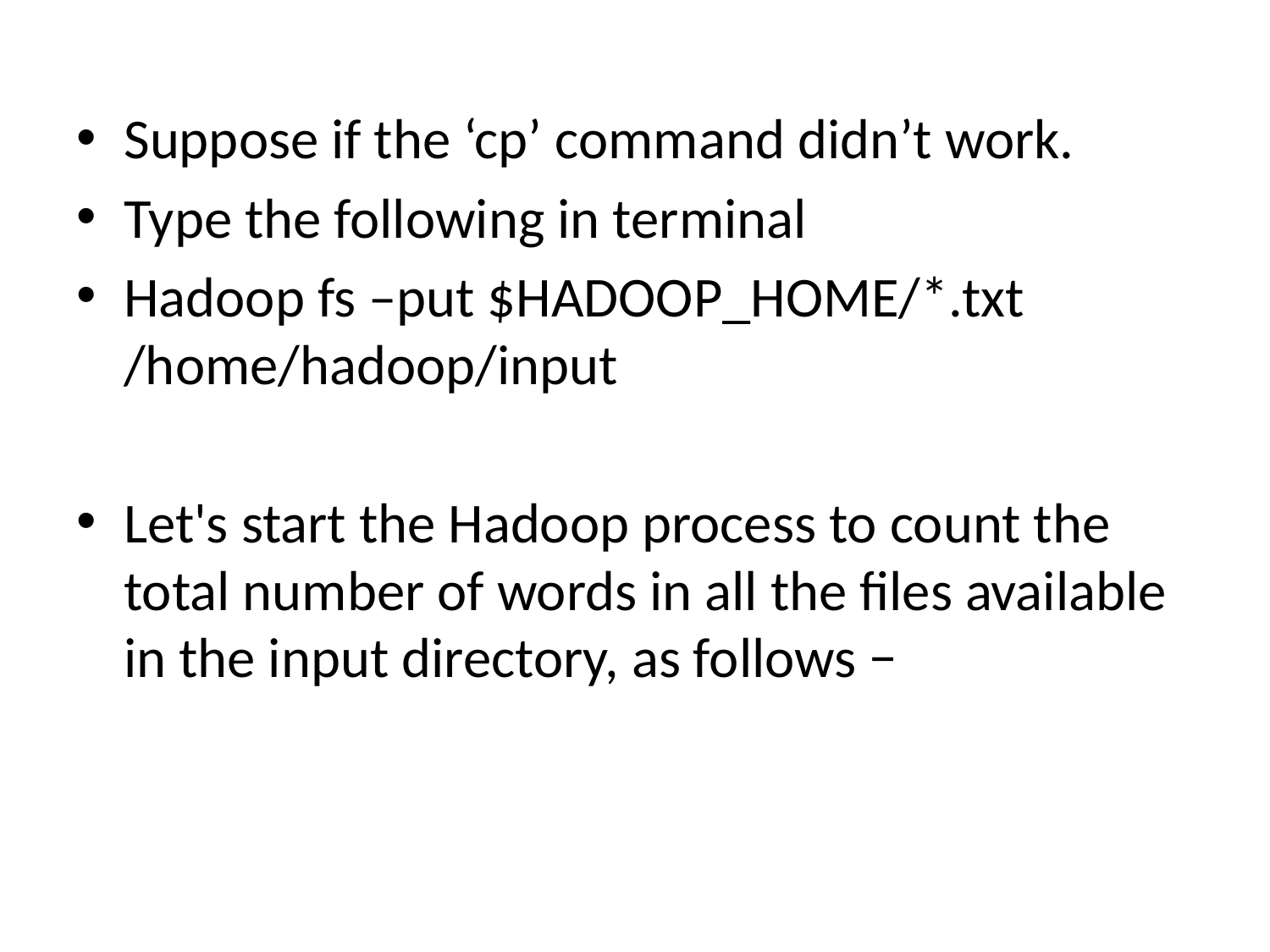

Suppose if the ‘cp’ command didn’t work.
Type the following in terminal
Hadoop fs –put $HADOOP_HOME/*.txt /home/hadoop/input

Let's start the Hadoop process to count the total number of words in all the files available in the input directory, as follows −